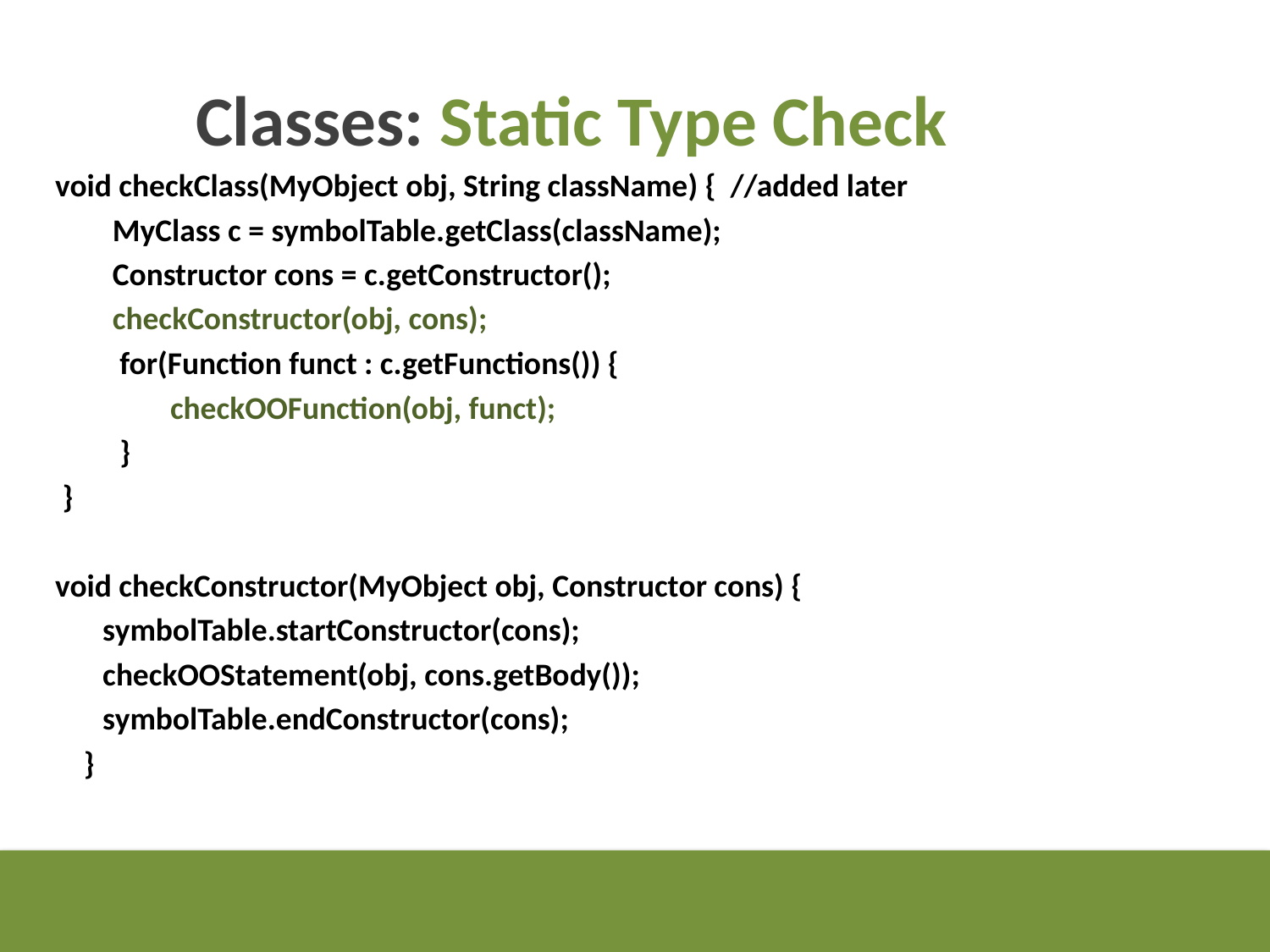

Classes: Static Type Check
void checkClass(MyObject obj, String className) {  //added later
        MyClass c = symbolTable.getClass(className);
        Constructor cons = c.getConstructor();
        checkConstructor(obj, cons);
         for(Function funct : c.getFunctions()) {
                checkOOFunction(obj, funct);
         }
 }

void checkConstructor(MyObject obj, Constructor cons) {
	symbolTable.startConstructor(cons);
	checkOOStatement(obj, cons.getBody());
	symbolTable.endConstructor(cons);
    }